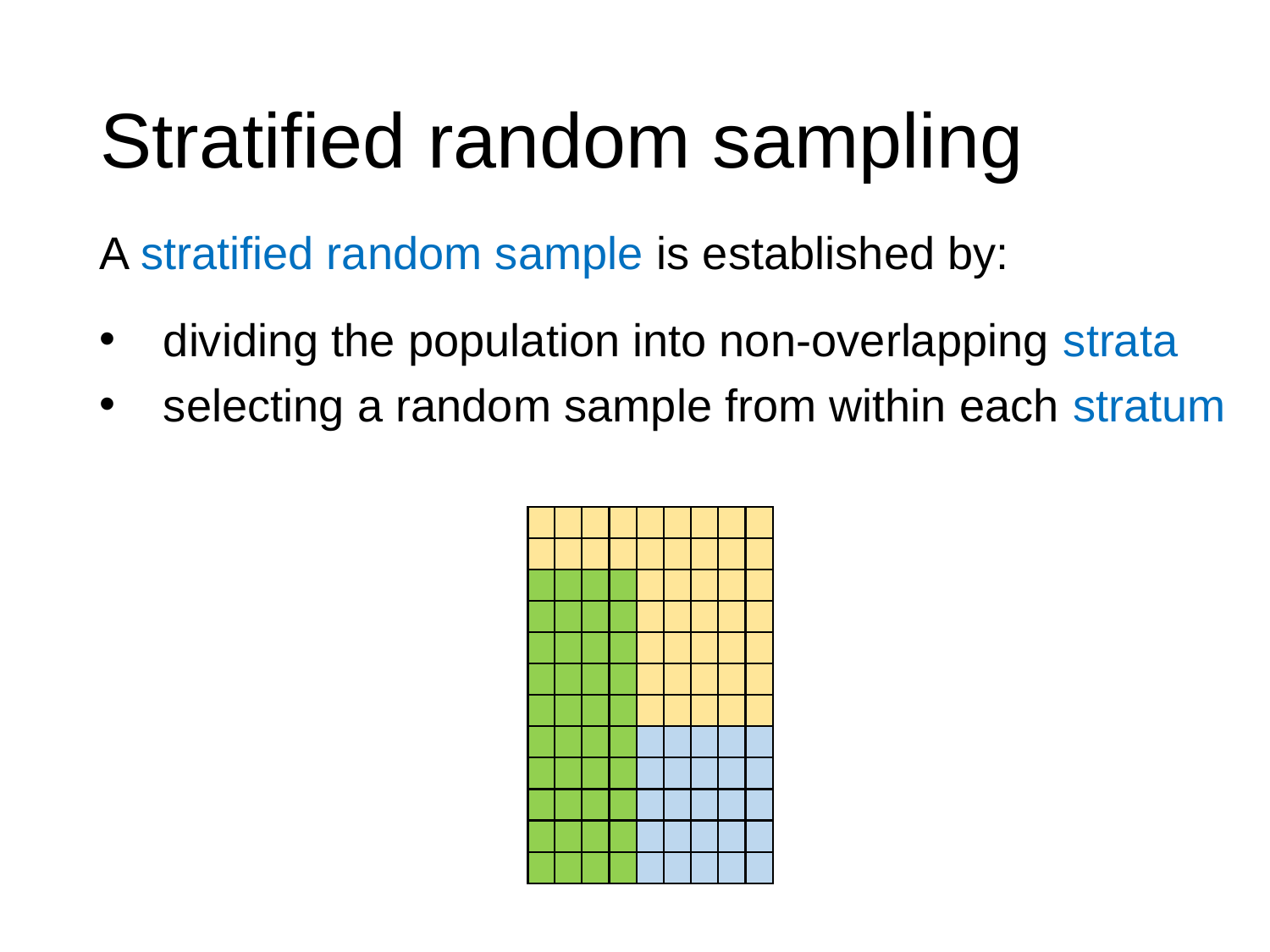

# Stratified random sampling
A stratified random sample is established by:
dividing the population into non-overlapping strata
selecting a random sample from within each stratum